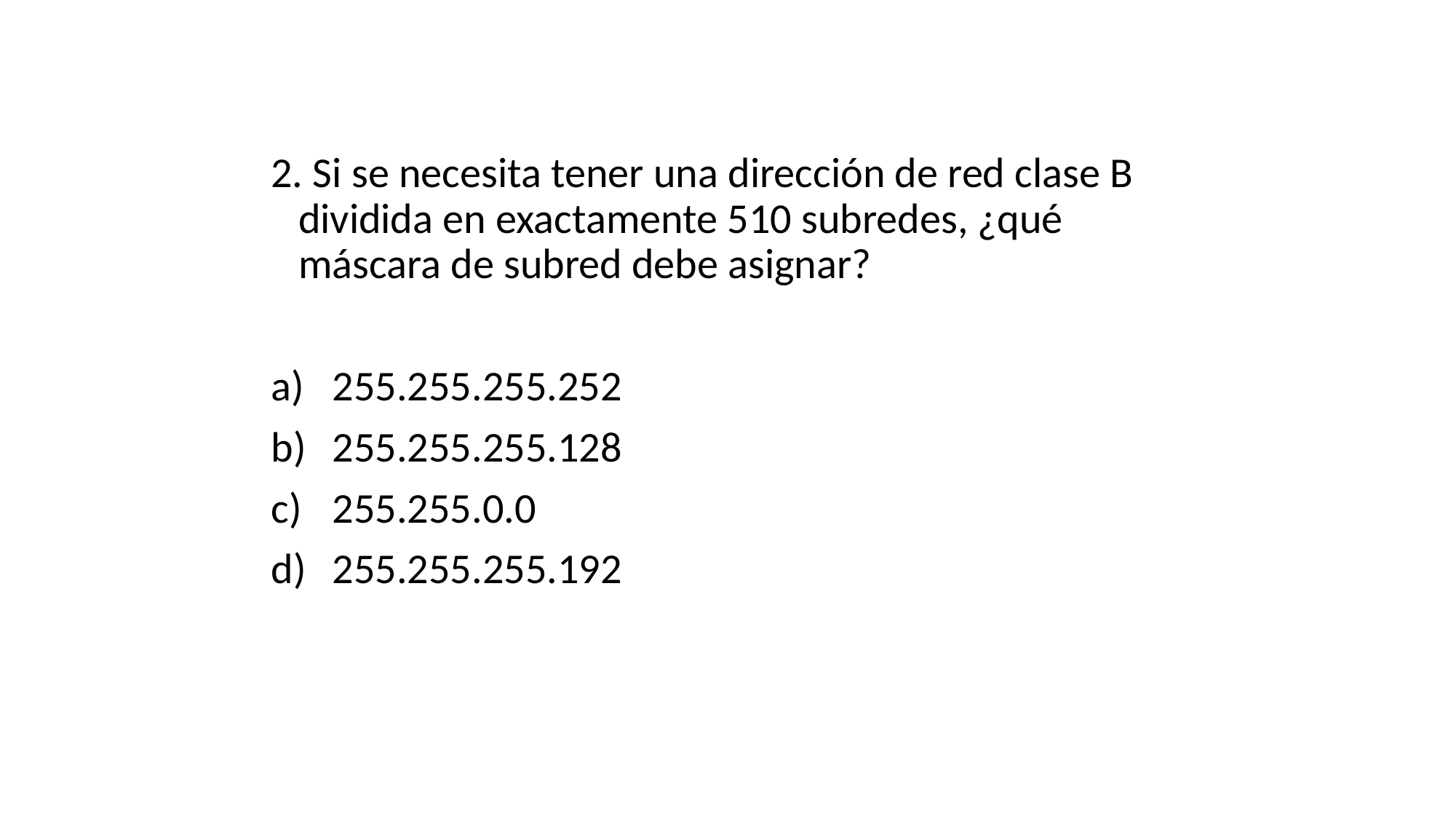

2. Si se necesita tener una dirección de red clase B dividida en exactamente 510 subredes, ¿qué máscara de subred debe asignar?

255.255.255.252
255.255.255.128
255.255.0.0
255.255.255.192